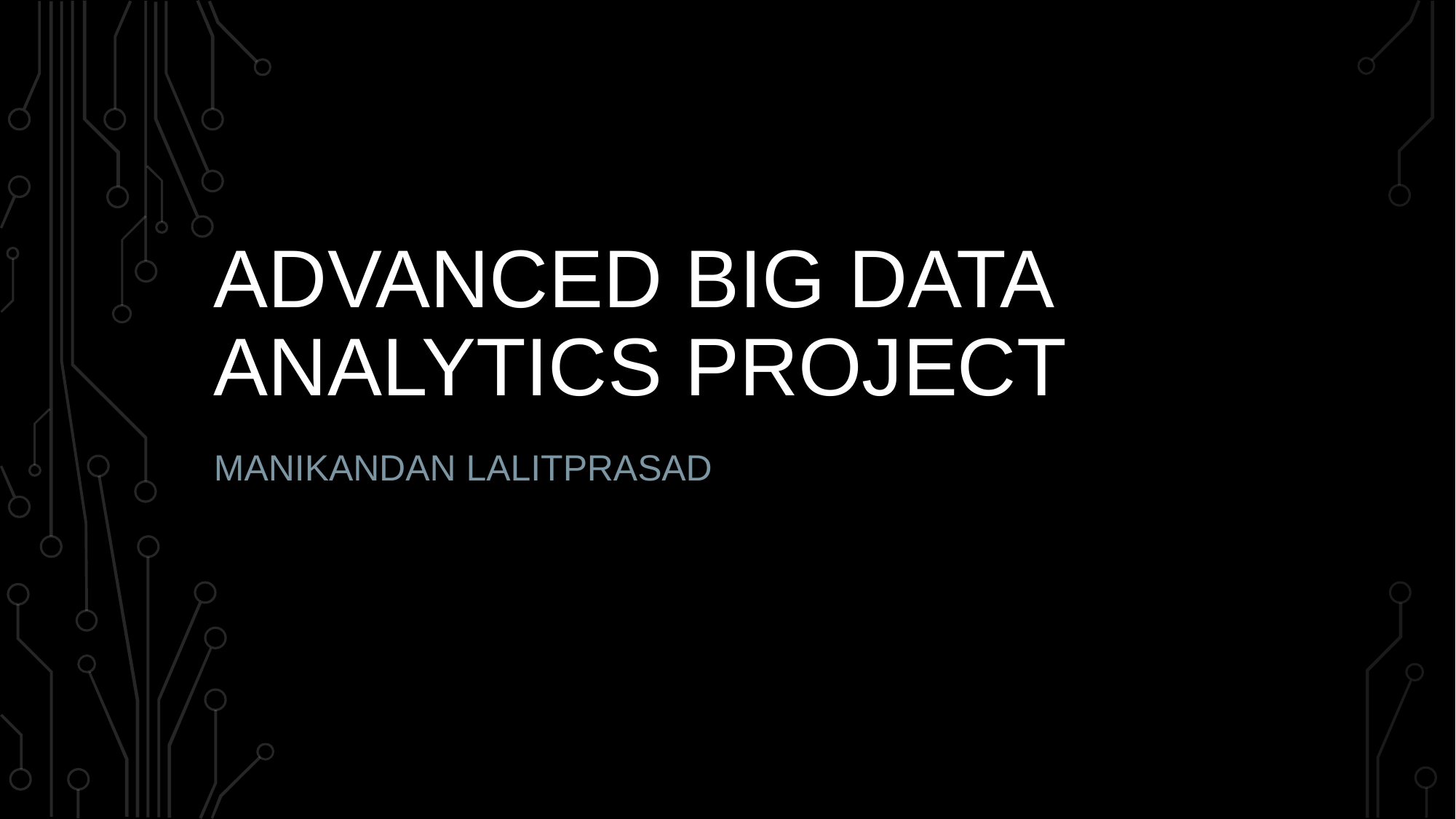

# Advanced big Data Analytics Project
Manikandan Lalitprasad